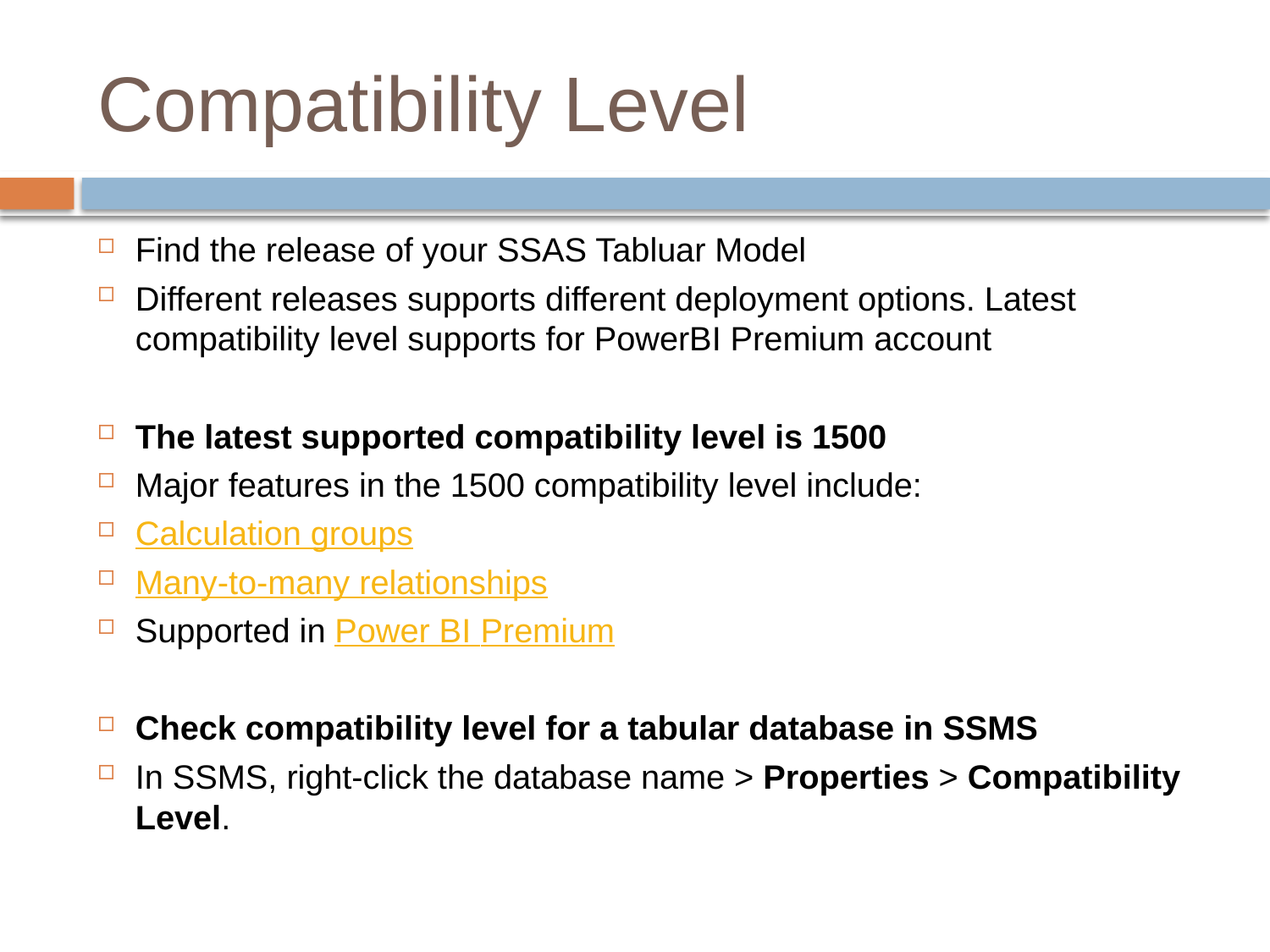

# Compatibility Level
Find the release of your SSAS Tabluar Model
Different releases supports different deployment options. Latest compatibility level supports for PowerBI Premium account

The latest supported compatibility level is 1500
Major features in the 1500 compatibility level include:
Calculation groups
Many-to-many relationships
Supported in Power BI Premium

Check compatibility level for a tabular database in SSMS
In SSMS, right-click the database name > Properties > Compatibility Level.